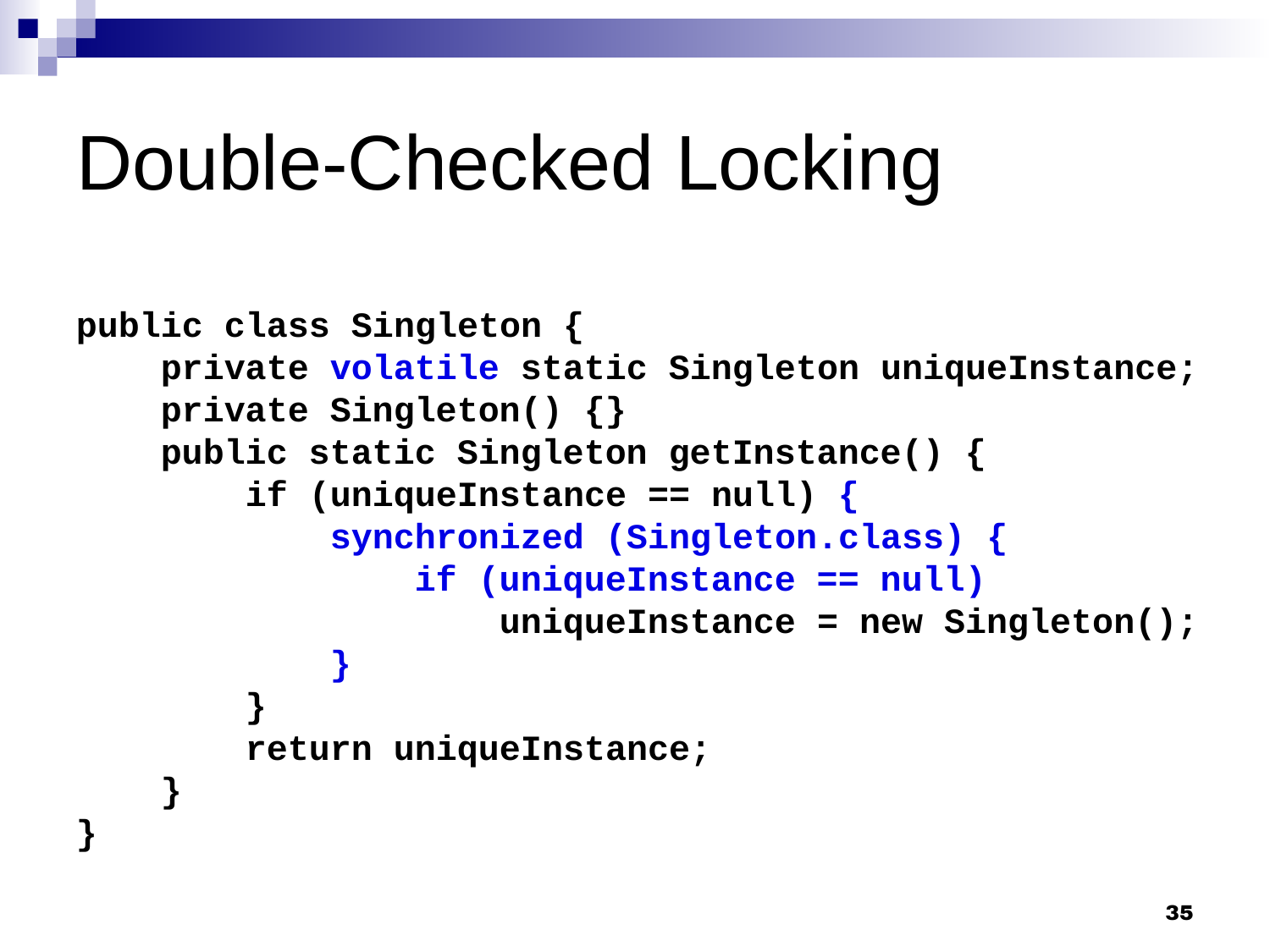

# Double-Checked Locking
public class Singleton {
    private volatile static Singleton uniqueInstance;
    private Singleton() {}
    public static Singleton getInstance() {
        if (uniqueInstance == null) {
            synchronized (Singleton.class) {
                if (uniqueInstance == null)
                    uniqueInstance = new Singleton();
            }
        }
        return uniqueInstance;
    }
}
35